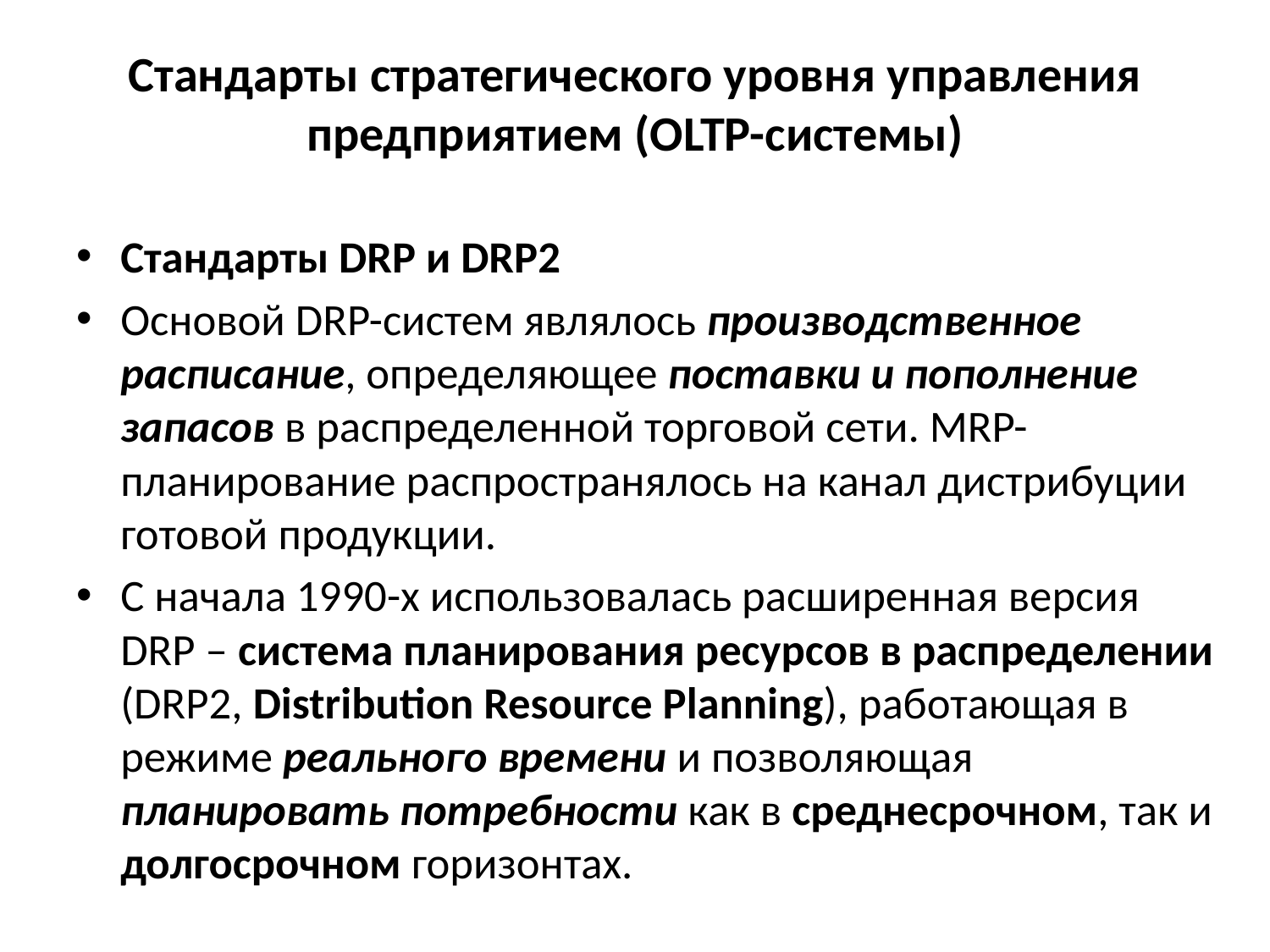

# Стандарты стратегического уровня управления предприятием (OLTP-системы)
Стандарты DRP и DRP2
Основой DRP-систем являлось производственное расписание, определяющее поставки и пополнение запасов в распределенной торговой сети. MRP-планирование распространялось на канал дистрибуции готовой продукции.
С начала 1990-х использовалась расширенная версия DRP – система планирования ресурсов в распределении (DRP2, Distribution Resource Planning), работающая в режиме реального времени и позволяющая планировать потребности как в среднесрочном, так и долгосрочном горизонтах.